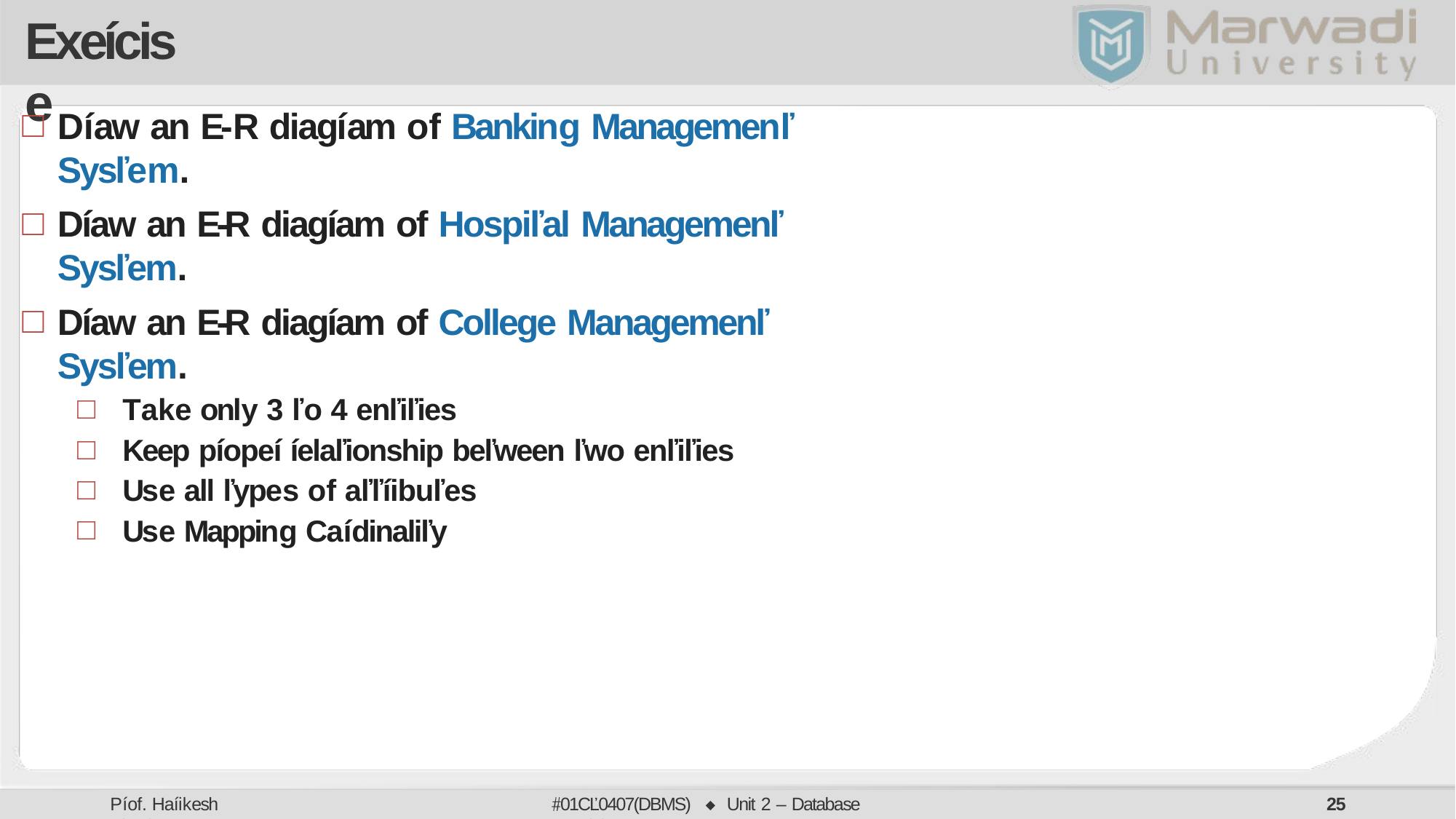

# Exeícise
Díaw an E-R diagíam of Banking Managemenľ Sysľem.
Díaw an E-R diagíam of Hospiľal Managemenľ Sysľem.
Díaw an E-R diagíam of College Managemenľ Sysľem.
Take only 3 ľo 4 enľiľies
Keep píopeí íelaľionship beľween ľwo enľiľies
Use all ľypes of aľľíibuľes
Use Mapping Caídinaliľy
01CĽ0407(DBMS)  ⬥  Unit 2 – Database Models
Píof. Haíikesh Chauhan
25